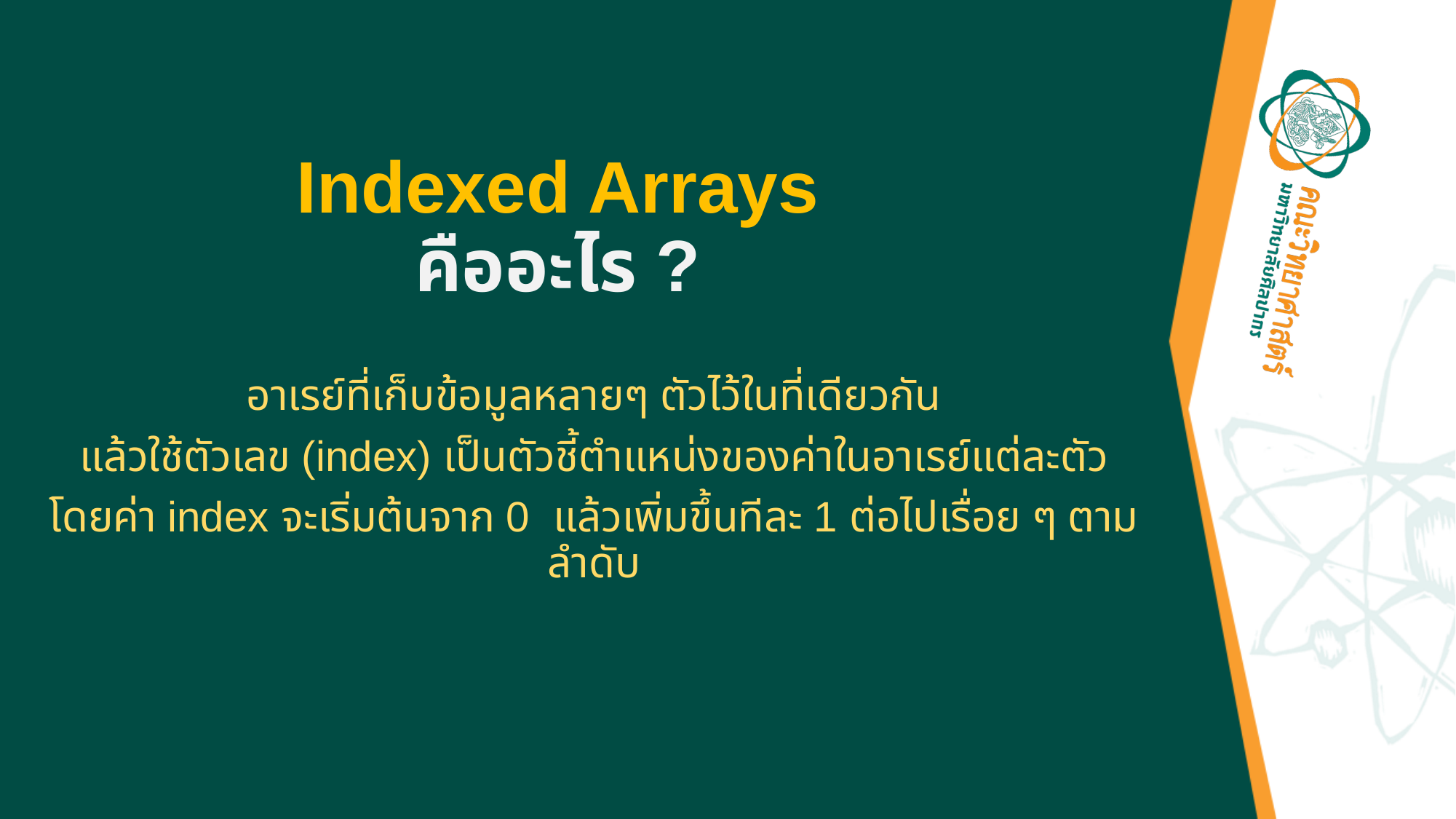

# Indexed Arrays คืออะไร ?
 อาเรย์ที่เก็บข้อมูลหลายๆ ตัวไว้ในที่เดียวกัน
แล้วใช้ตัวเลข (index) เป็นตัวชี้ตำแหน่งของค่าในอาเรย์แต่ละตัว
โดยค่า index จะเริ่มต้นจาก 0  แล้วเพิ่มขึ้นทีละ 1 ต่อไปเรื่อย ๆ ตามลำดับ